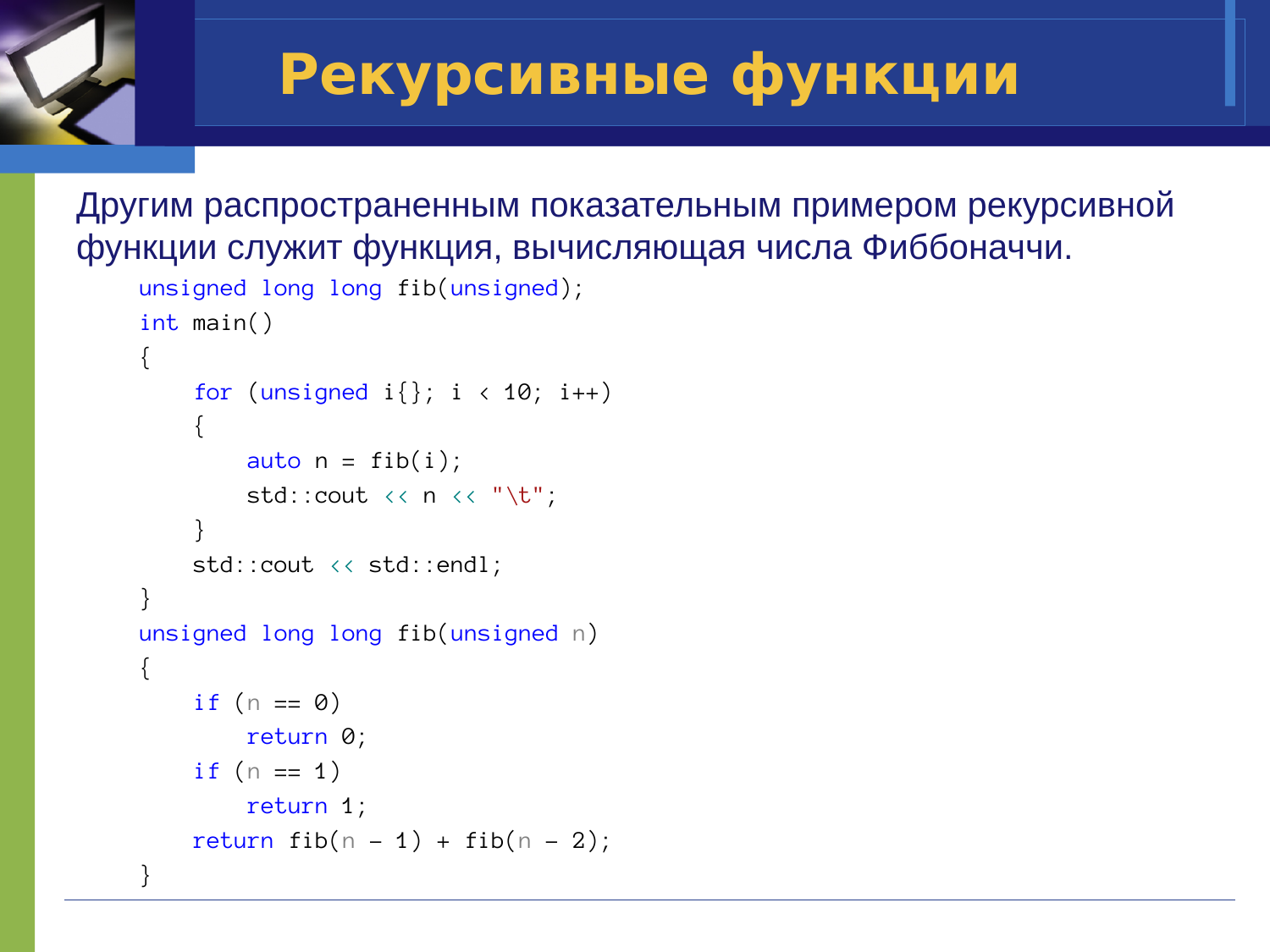

# Рекурсивные функции
Другим распространенным показательным примером рекурсивной функции служит функция, вычисляющая числа Фиббоначчи.
unsigned long long fib(unsigned);
int main()
{
    for (unsigned i{}; i < 10; i++)
    {
        auto n = fib(i);
        std::cout << n << "\t";
    }
    std::cout << std::endl;
}
unsigned long long fib(unsigned n)
{
    if (n == 0)
        return 0;
    if (n == 1)
        return 1;
    return fib(n - 1) + fib(n - 2);
}